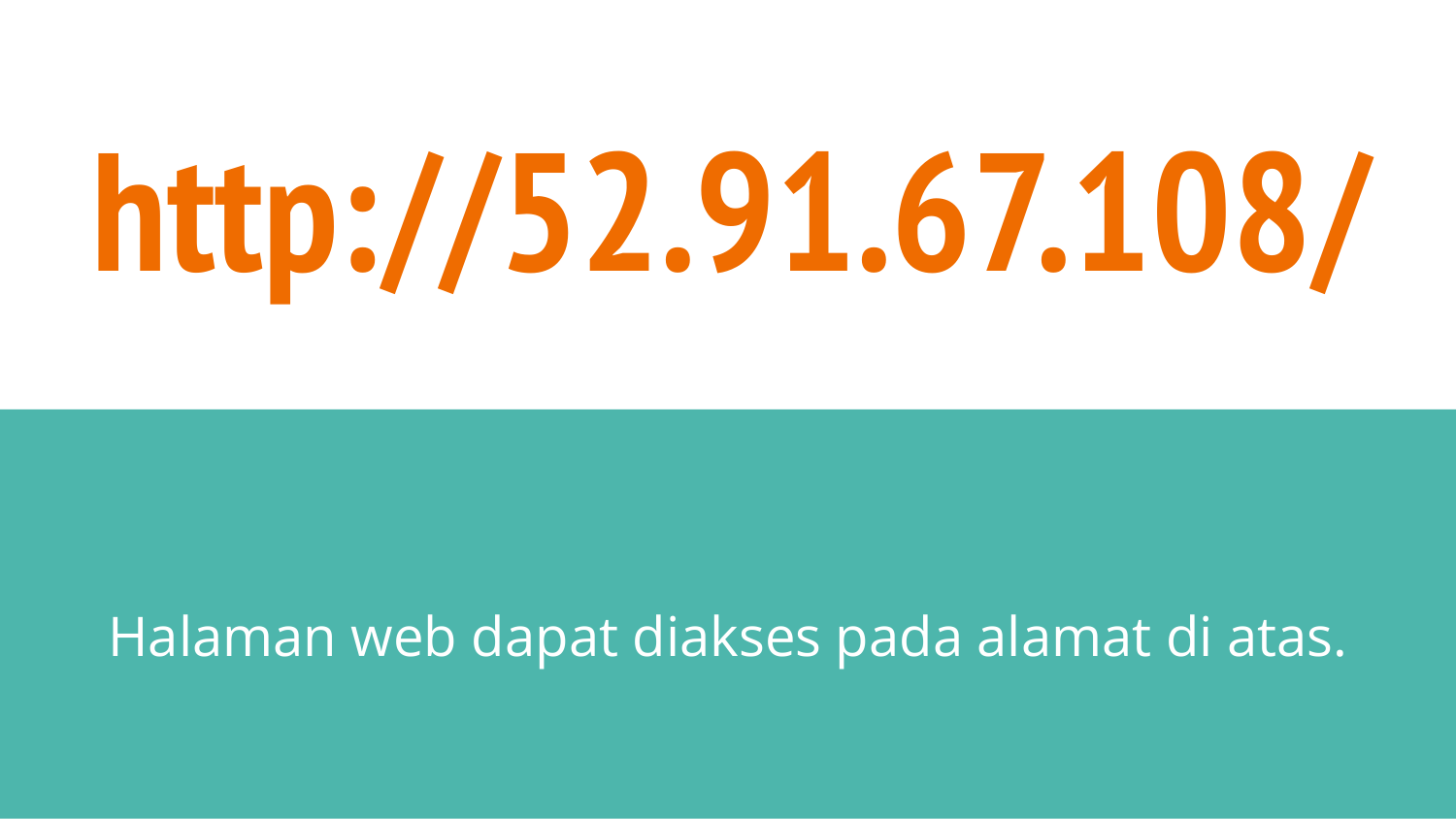

# http://52.91.67.108/
Halaman web dapat diakses pada alamat di atas.